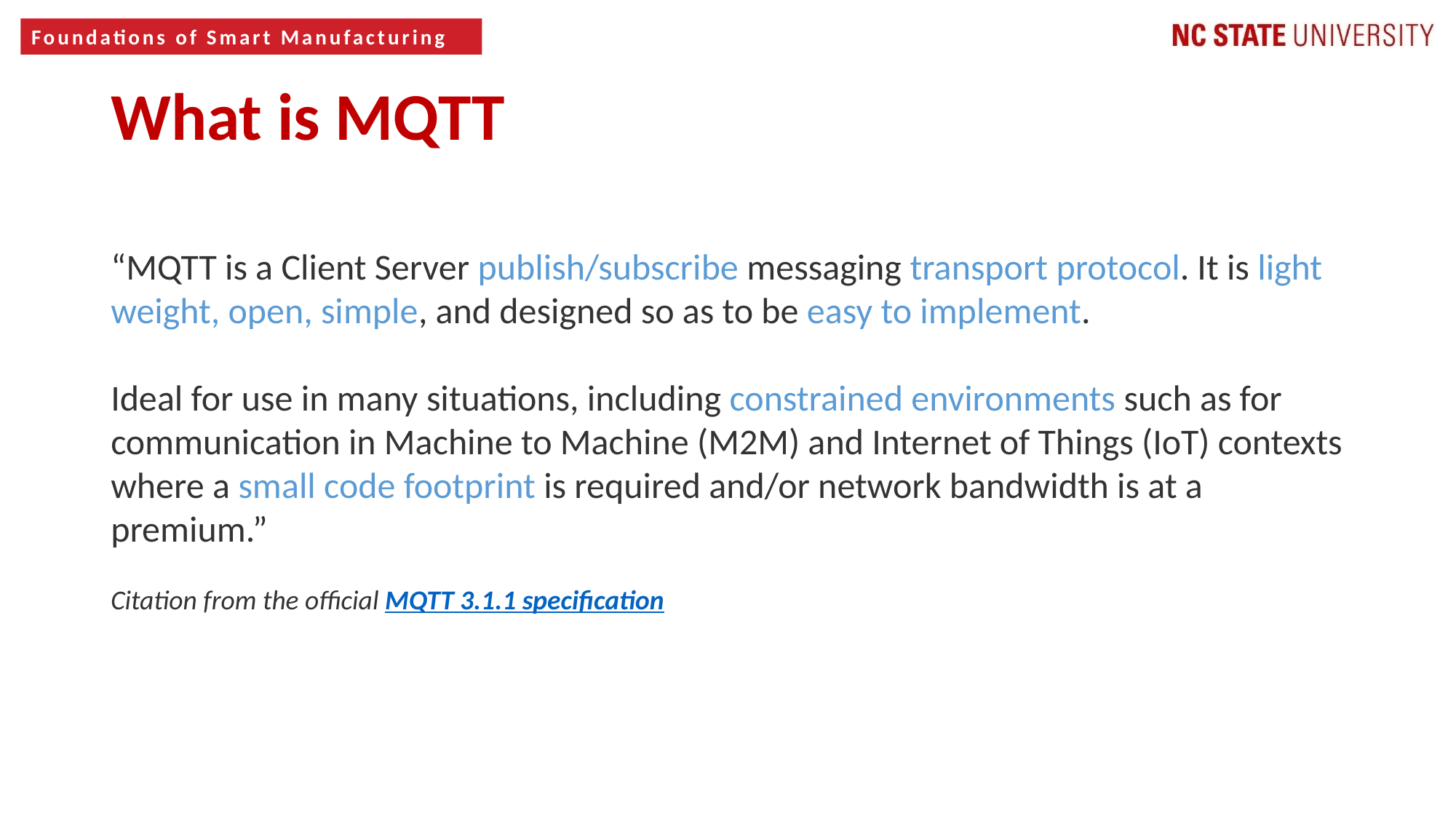

What is MQTT
“MQTT is a Client Server publish/subscribe messaging transport protocol. It is light weight, open, simple, and designed so as to be easy to implement.

Ideal for use in many situations, including constrained environments such as for communication in Machine to Machine (M2M) and Internet of Things (IoT) contexts where a small code footprint is required and/or network bandwidth is at a premium.”
Citation from the official MQTT 3.1.1 specification